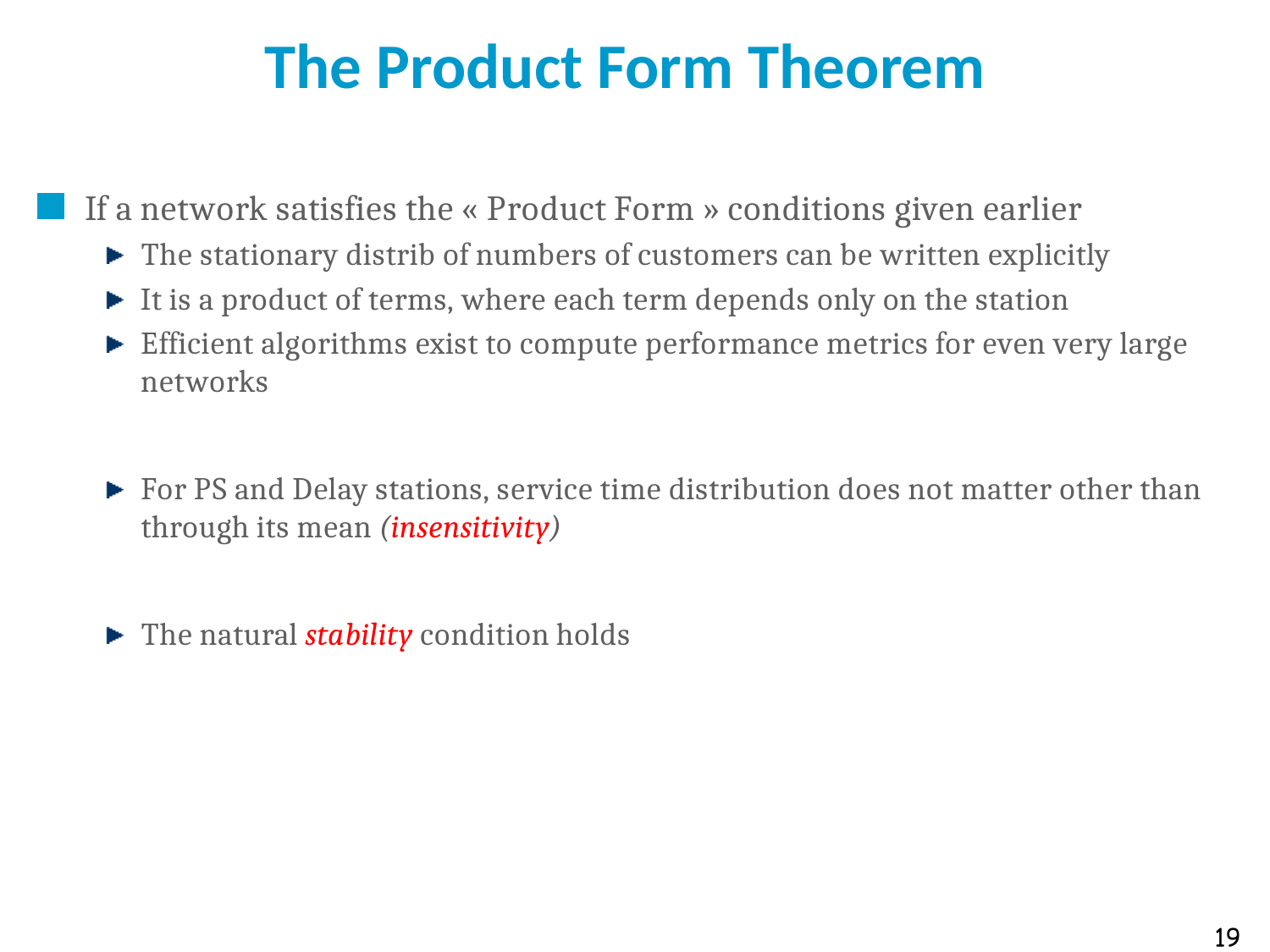

# The Product Form Theorem
If a network satisfies the « Product Form » conditions given earlier
The stationary distrib of numbers of customers can be written explicitly
It is a product of terms, where each term depends only on the station
Efficient algorithms exist to compute performance metrics for even very large networks

For PS and Delay stations, service time distribution does not matter other than through its mean (insensitivity)

The natural stability condition holds
19